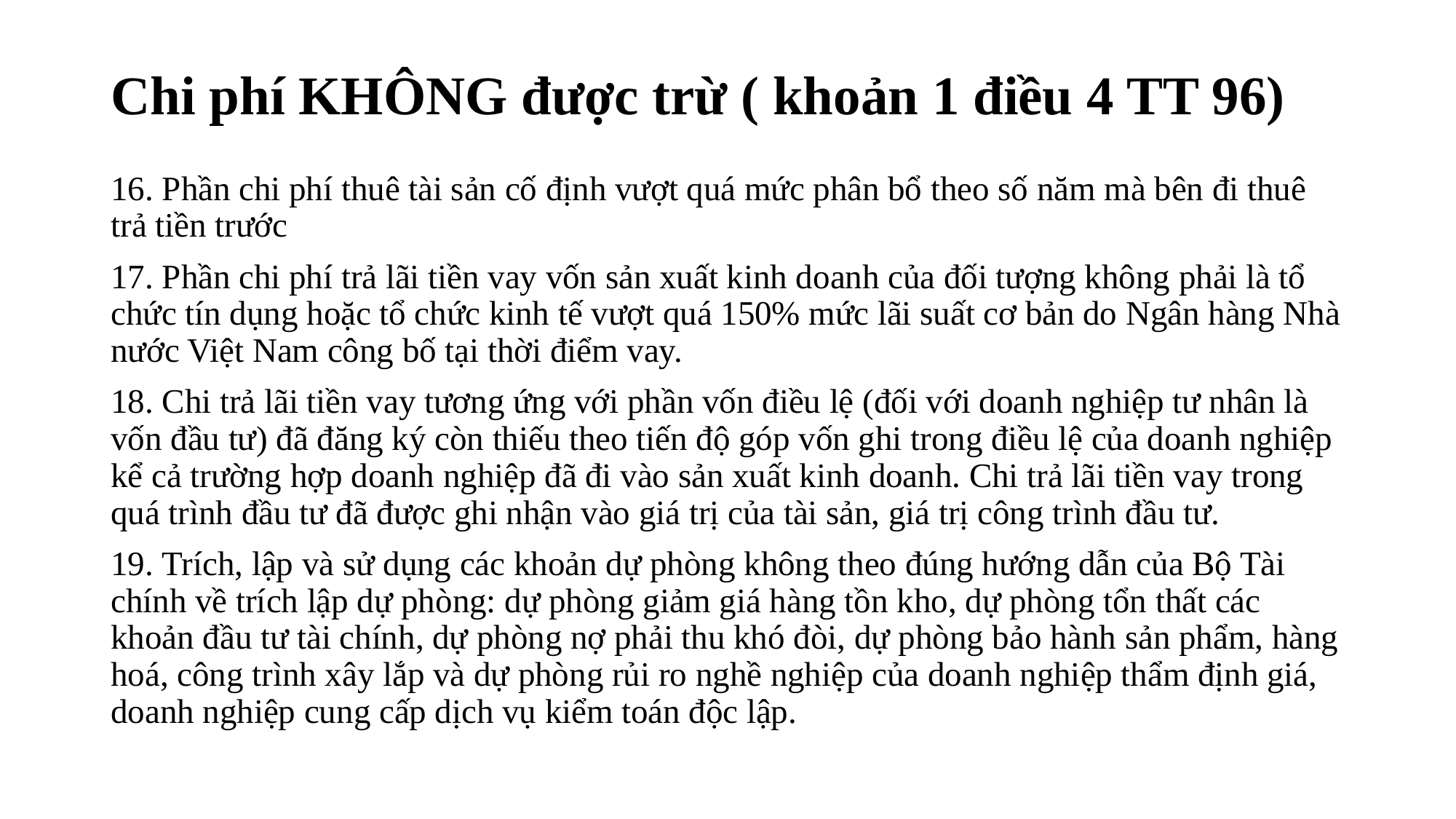

# Chi phí KHÔNG được trừ ( khoản 1 điều 4 TT 96)
16. Phần chi phí thuê tài sản cố định vượt quá mức phân bổ theo số năm mà bên đi thuê trả tiền trước
17. Phần chi phí trả lãi tiền vay vốn sản xuất kinh doanh của đối tượng không phải là tổ chức tín dụng hoặc tổ chức kinh tế vượt quá 150% mức lãi suất cơ bản do Ngân hàng Nhà nước Việt Nam công bố tại thời điểm vay.
18. Chi trả lãi tiền vay tương ứng với phần vốn điều lệ (đối với doanh nghiệp tư nhân là vốn đầu tư) đã đăng ký còn thiếu theo tiến độ góp vốn ghi trong điều lệ của doanh nghiệp kể cả trường hợp doanh nghiệp đã đi vào sản xuất kinh doanh. Chi trả lãi tiền vay trong quá trình đầu tư đã được ghi nhận vào giá trị của tài sản, giá trị công trình đầu tư.
19. Trích, lập và sử dụng các khoản dự phòng không theo đúng hướng dẫn của Bộ Tài chính về trích lập dự phòng: dự phòng giảm giá hàng tồn kho, dự phòng tổn thất các khoản đầu tư tài chính, dự phòng nợ phải thu khó đòi, dự phòng bảo hành sản phẩm, hàng hoá, công trình xây lắp và dự phòng rủi ro nghề nghiệp của doanh nghiệp thẩm định giá, doanh nghiệp cung cấp dịch vụ kiểm toán độc lập.